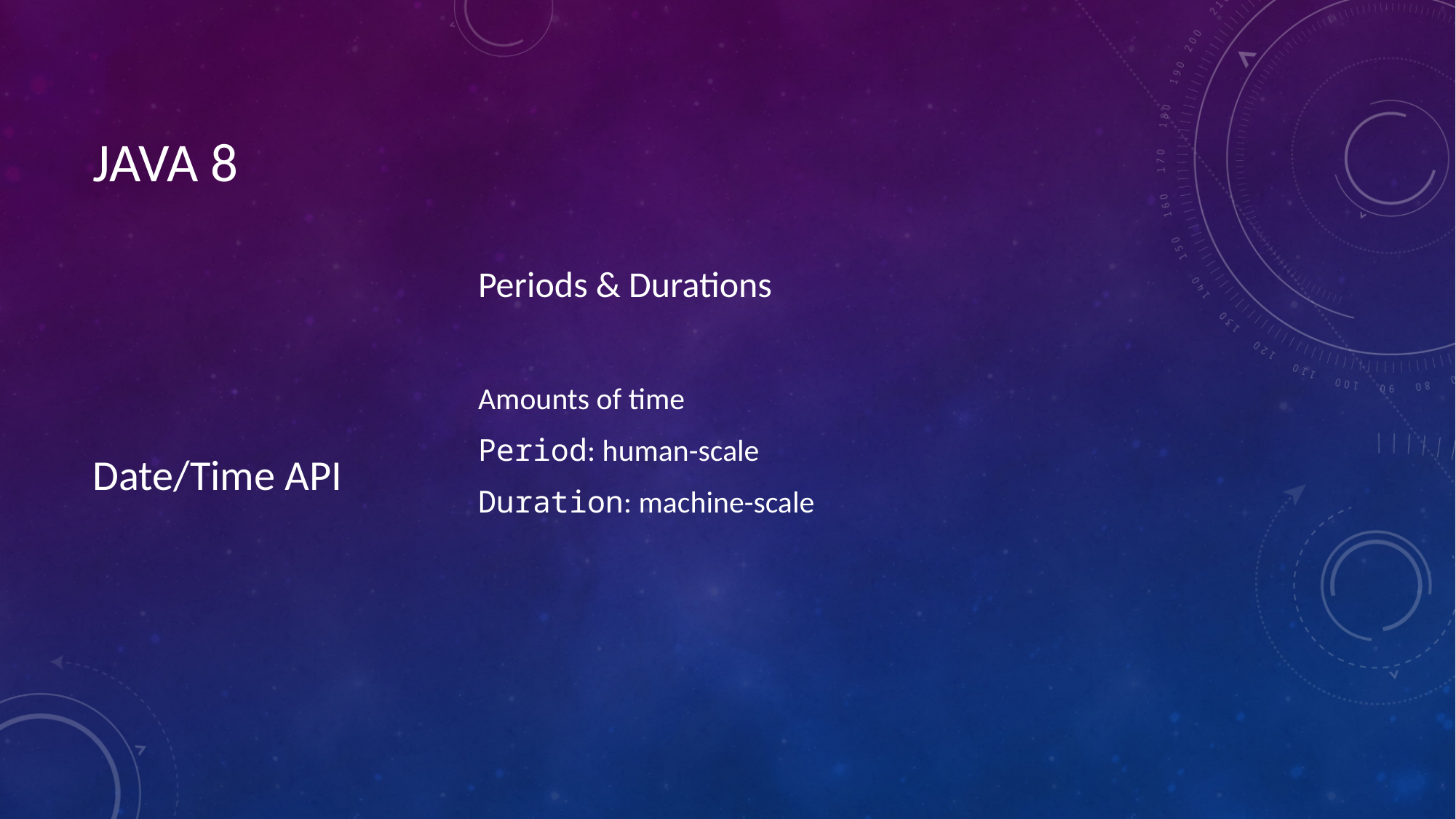

# Java 8
Date/Time API
Periods & Durations

Amounts of time
Period: human-scale
Duration: machine-scale